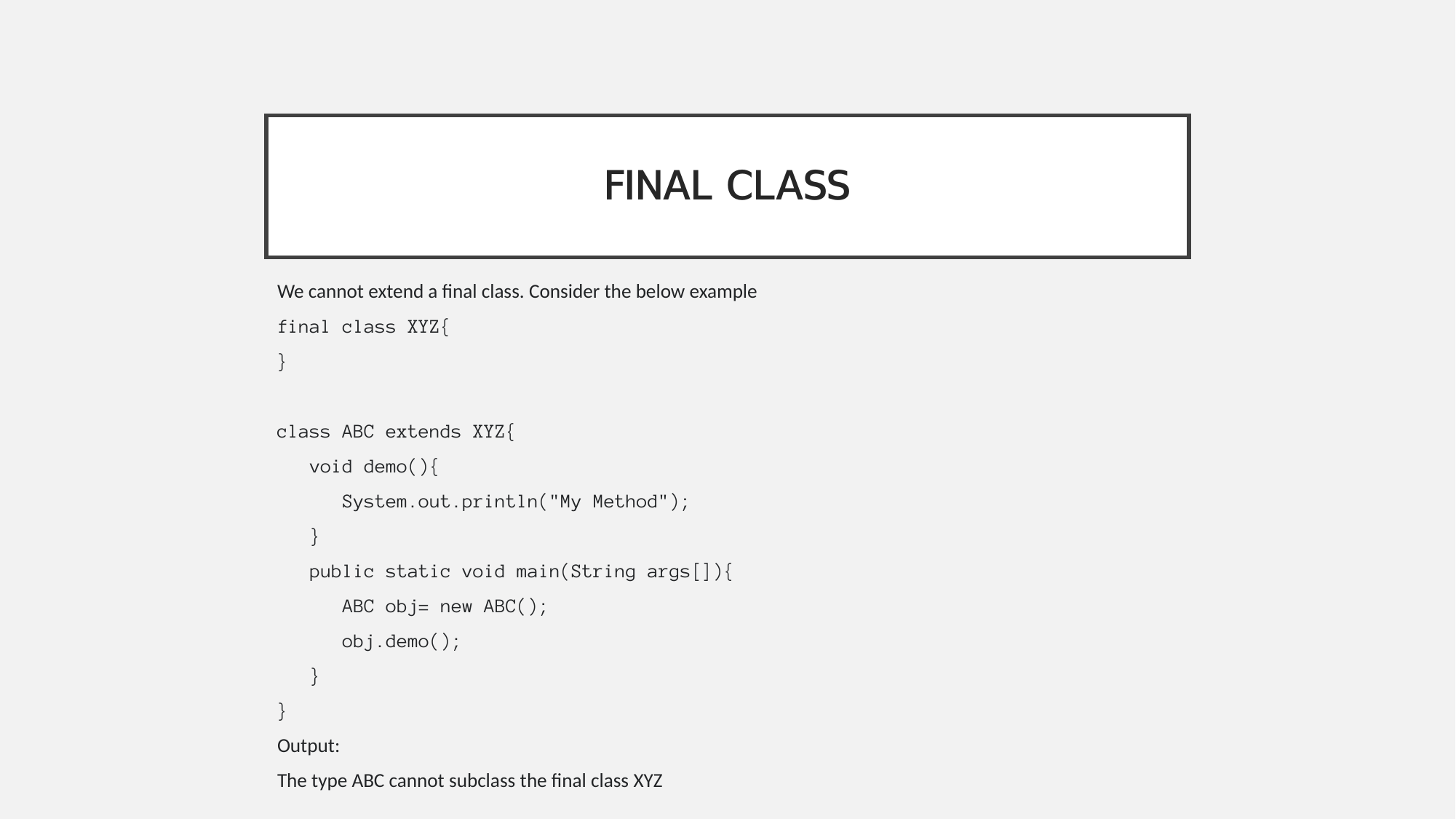

# FINAL CLASS
We cannot extend a final class. Consider the below example
final class XYZ{
}

class ABC extends XYZ{
   void demo(){
      System.out.println("My Method");
   }
   public static void main(String args[]){
      ABC obj= new ABC();
      obj.demo();
   }
}
Output:
The type ABC cannot subclass the final class XYZ